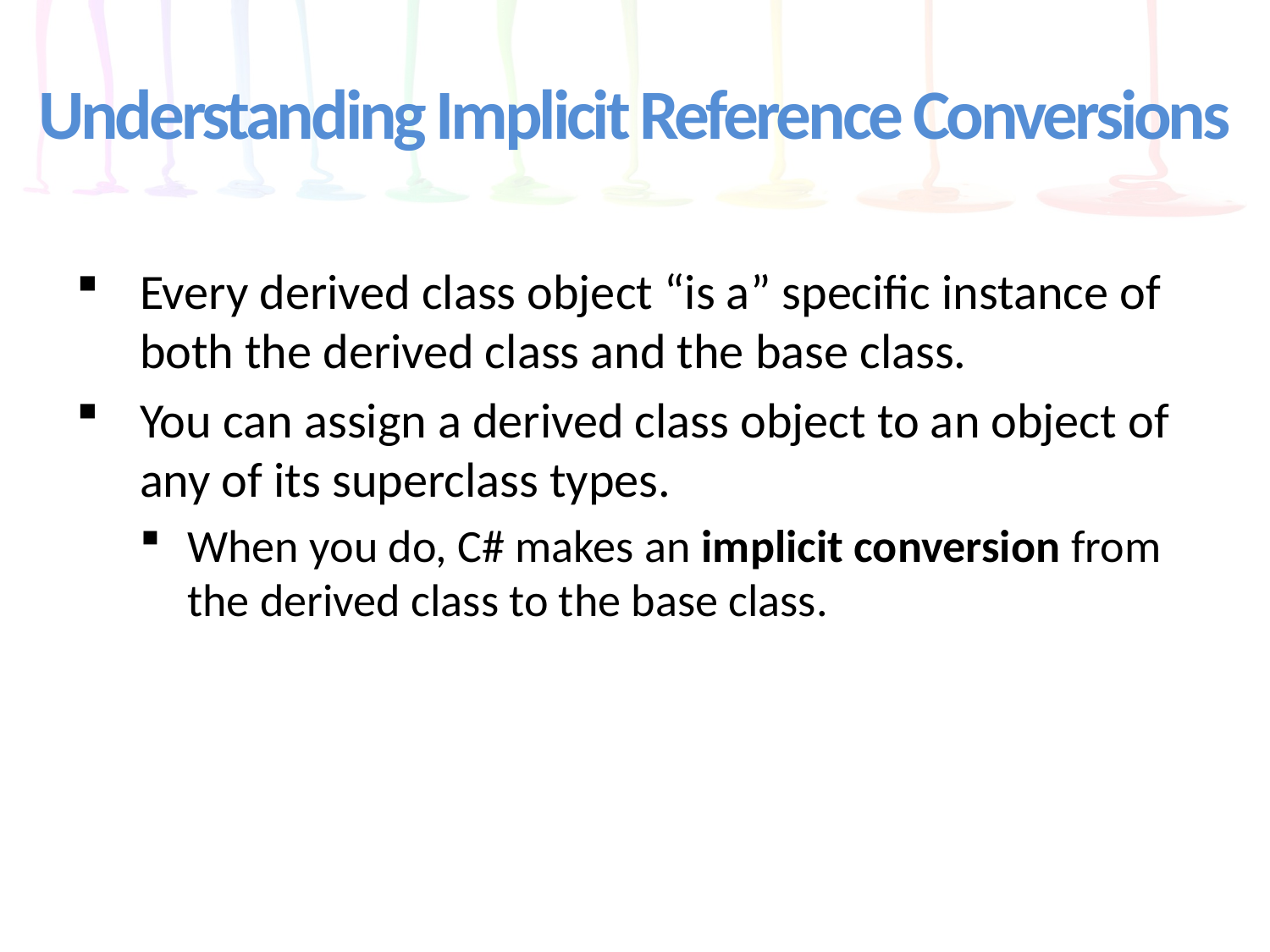

# Understanding Implicit Reference Conversions
Every derived class object “is a” specific instance of both the derived class and the base class.
You can assign a derived class object to an object of any of its superclass types.
When you do, C# makes an implicit conversion from the derived class to the base class.